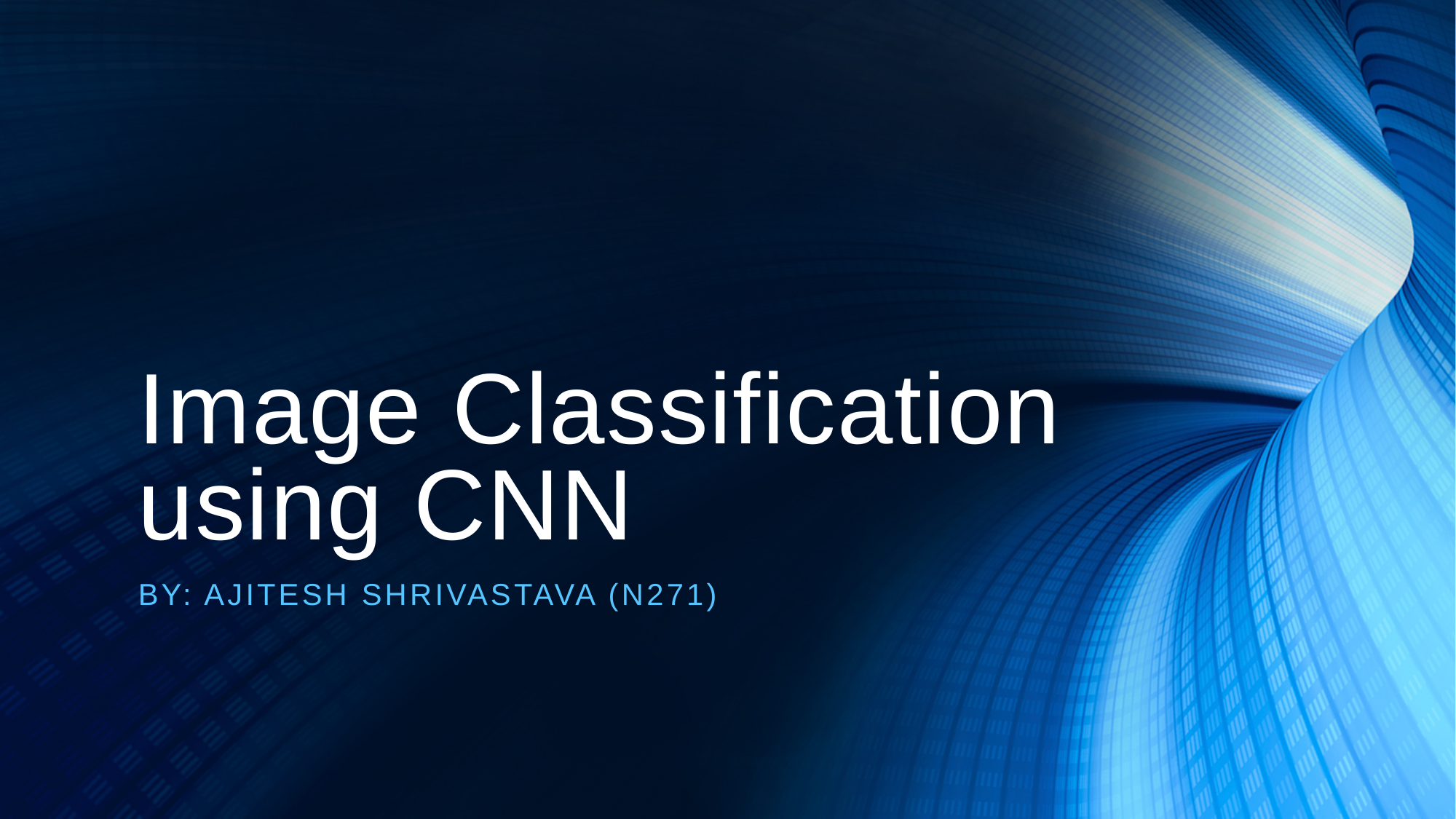

# Image Classification using CNN
By: Ajitesh Shrivastava (N271)